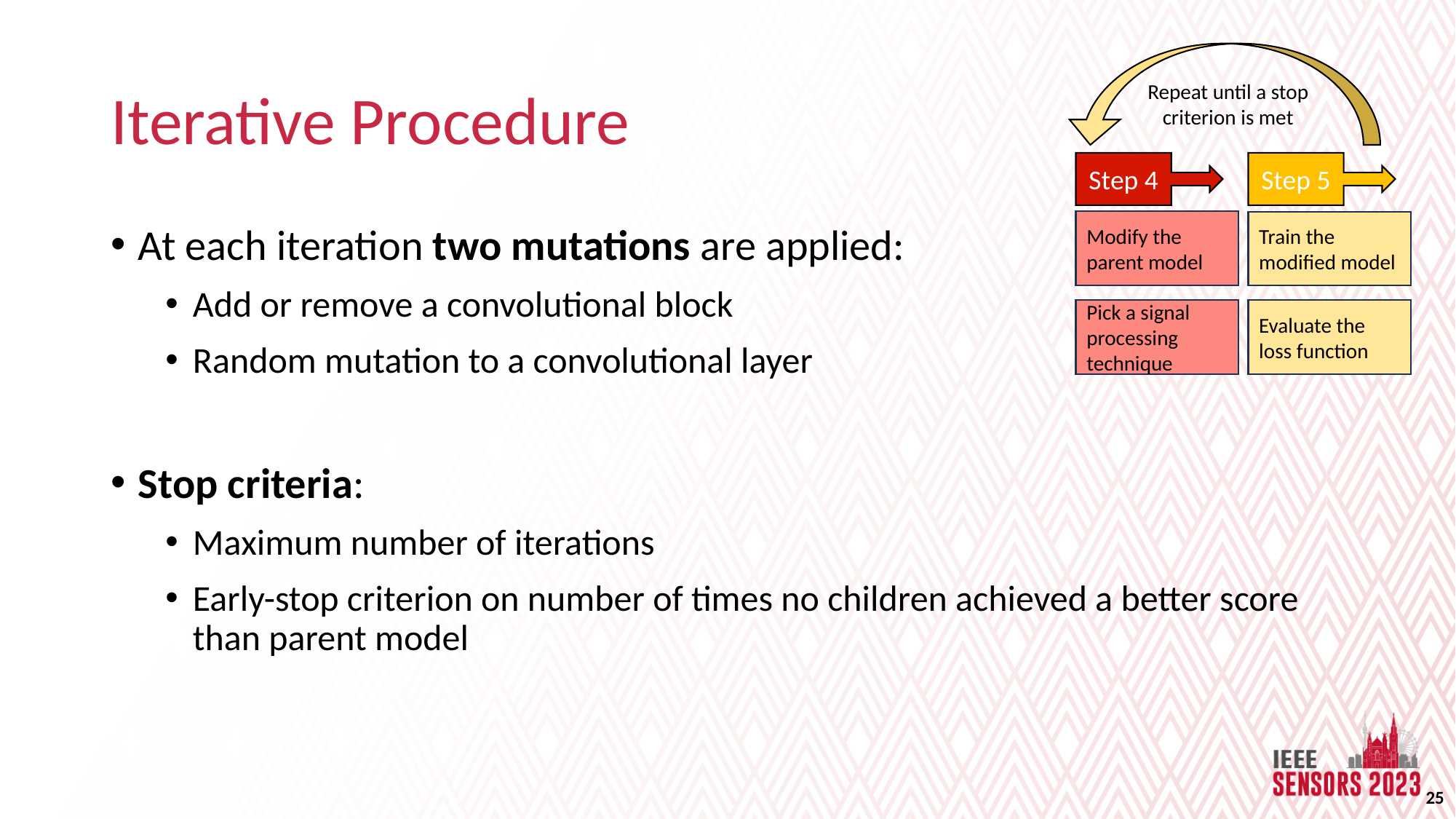

# Iterative Procedure
Repeat until a stop criterion is met
Step 4
Step 5
Modify the parent model
Train the modified model
At each iteration two mutations are applied:
Add or remove a convolutional block
Random mutation to a convolutional layer

Stop criteria:
Maximum number of iterations
Early-stop criterion on number of times no children achieved a better score than parent model
Pick a signal processing technique
Evaluate the loss function
25